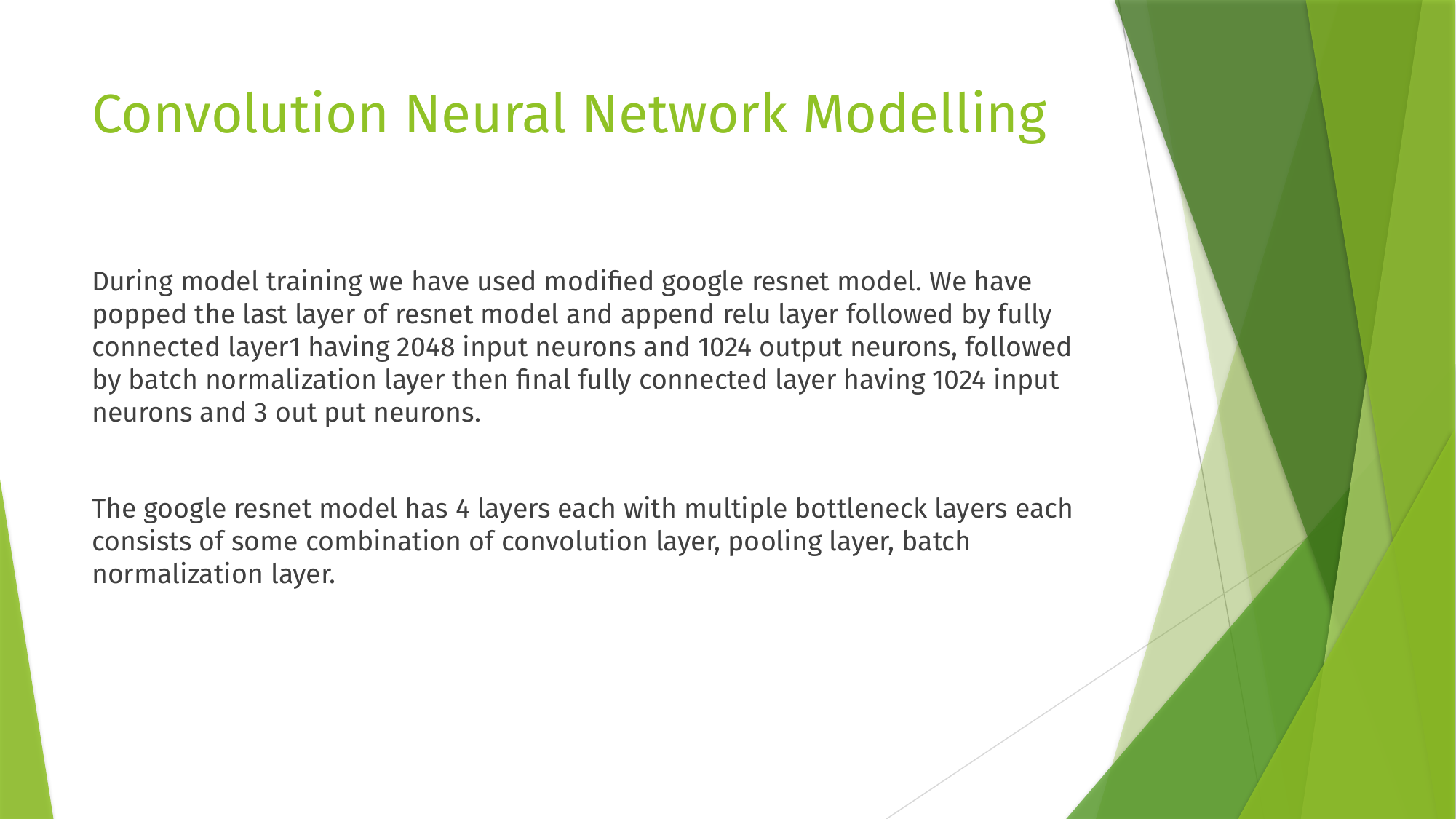

# Convolution Neural Network Modelling
During model training we have used modified google resnet model. We have popped the last layer of resnet model and append relu layer followed by fully connected layer1 having 2048 input neurons and 1024 output neurons, followed by batch normalization layer then final fully connected layer having 1024 input neurons and 3 out put neurons.

The google resnet model has 4 layers each with multiple bottleneck layers each consists of some combination of convolution layer, pooling layer, batch normalization layer.